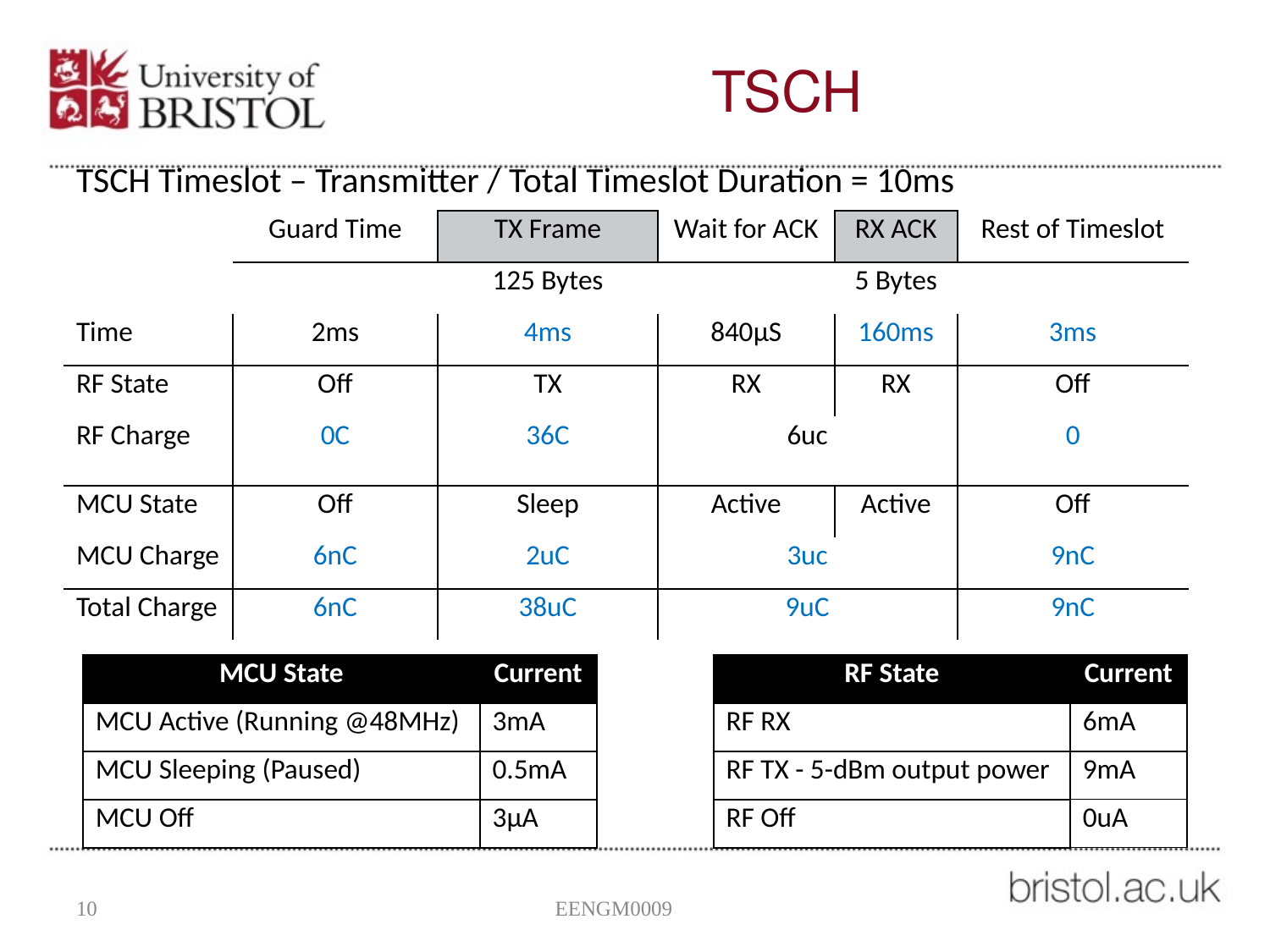

# TSCH

| TSCH Timeslot – Transmitter / Total Timeslot Duration = 10ms | TSCH Timeslot – Transmitter |  |  |  |  |
| --- | --- | --- | --- | --- | --- |
|  | Guard Time | TX Frame | Wait for ACK | RX ACK | Rest of Timeslot |
|  |  | 125 Bytes |  | 5 Bytes |  |
| Time | 2ms | 4ms | 840μS | 160ms | 3ms |
| RF State | Off | TX | RX | RX | Off |
| RF Charge | 0C | 36C | 6uc | ??? | 0 |
| MCU State | Off | Sleep | Active | Active | Off |
| MCU Charge | 6nC | 2uC | 3uc | ??? | 9nC |
| Total Charge | 6nC | 38uC | 9uC | ??? | 9nC |
| MCU State | Current |  | RF State | Current |
| --- | --- | --- | --- | --- |
| MCU Active (Running @48MHz) | 3mA |  | RF RX | 6mA |
| MCU Sleeping (Paused) | 0.5mA |  | RF TX - 5-dBm output power | 9mA |
| MCU Off | 3μA |  | RF Off | 0uA |
10
EENGM0009